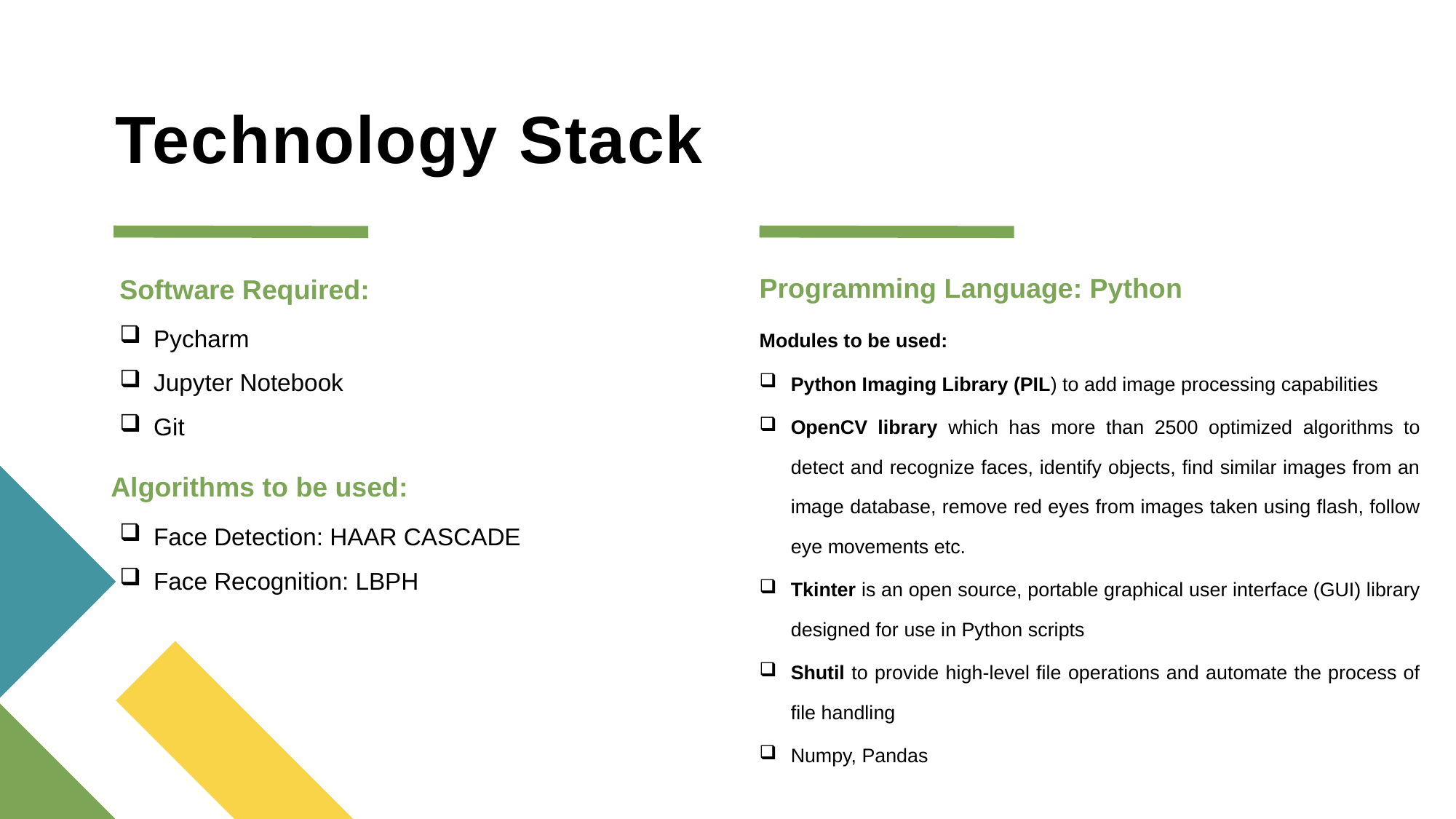

# Technology Stack
Programming Language: Python
Software Required:
Modules to be used:
Python Imaging Library (PIL) to add image processing capabilities
OpenCV library which has more than 2500 optimized algorithms to detect and recognize faces, identify objects, find similar images from an image database, remove red eyes from images taken using flash, follow eye movements etc.
Tkinter is an open source, portable graphical user interface (GUI) library designed for use in Python scripts
Shutil to provide high-level file operations and automate the process of file handling
Numpy, Pandas

Pycharm
Jupyter Notebook
Git

Algorithms to be used:
Face Detection: HAAR CASCADE
Face Recognition: LBPH